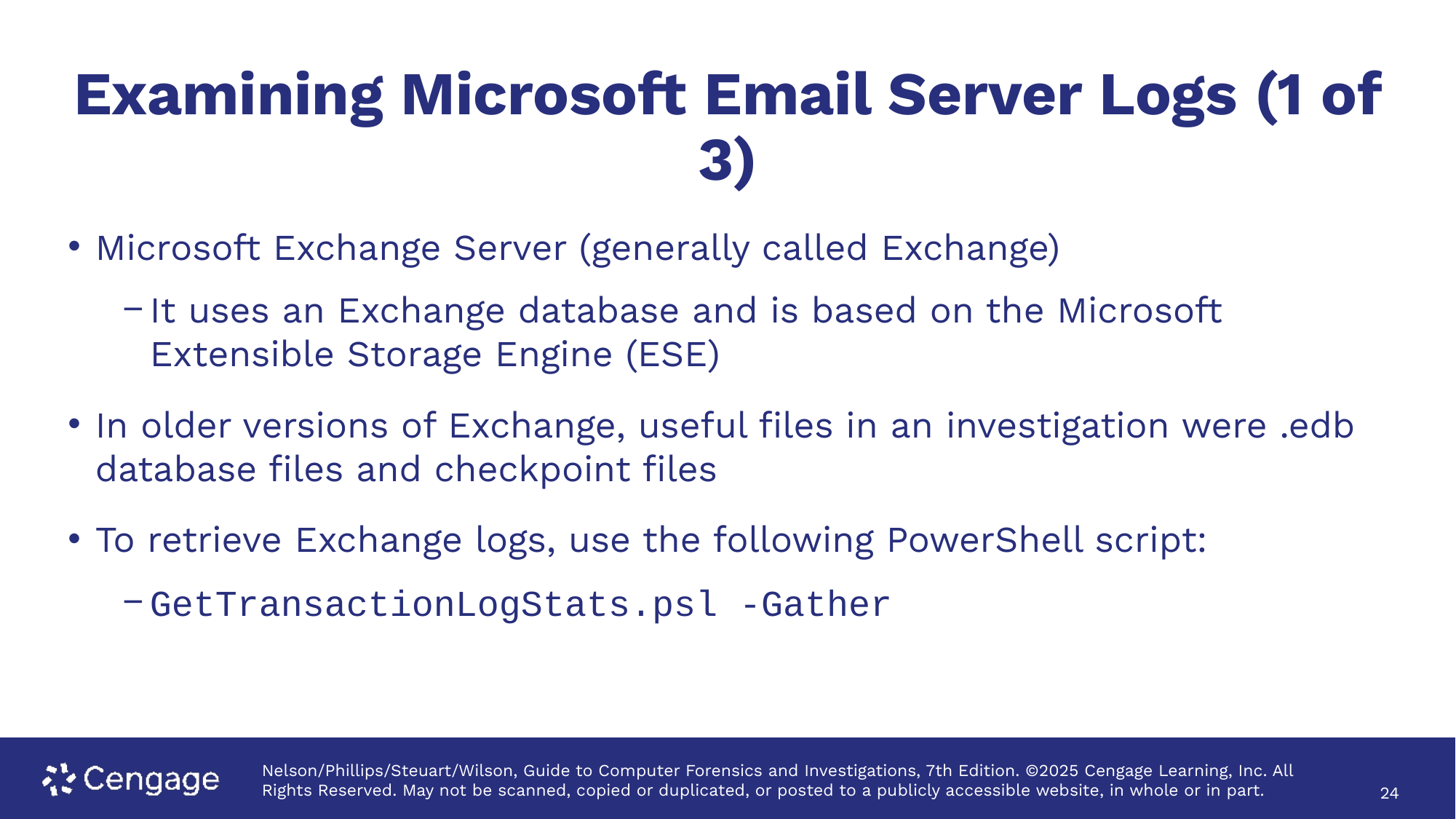

# Examining Microsoft Email Server Logs (1 of 3)
Microsoft Exchange Server (generally called Exchange)
It uses an Exchange database and is based on the Microsoft Extensible Storage Engine (ESE)
In older versions of Exchange, useful files in an investigation were .edb database files and checkpoint files
To retrieve Exchange logs, use the following PowerShell script:
GetTransactionLogStats.psl -Gather